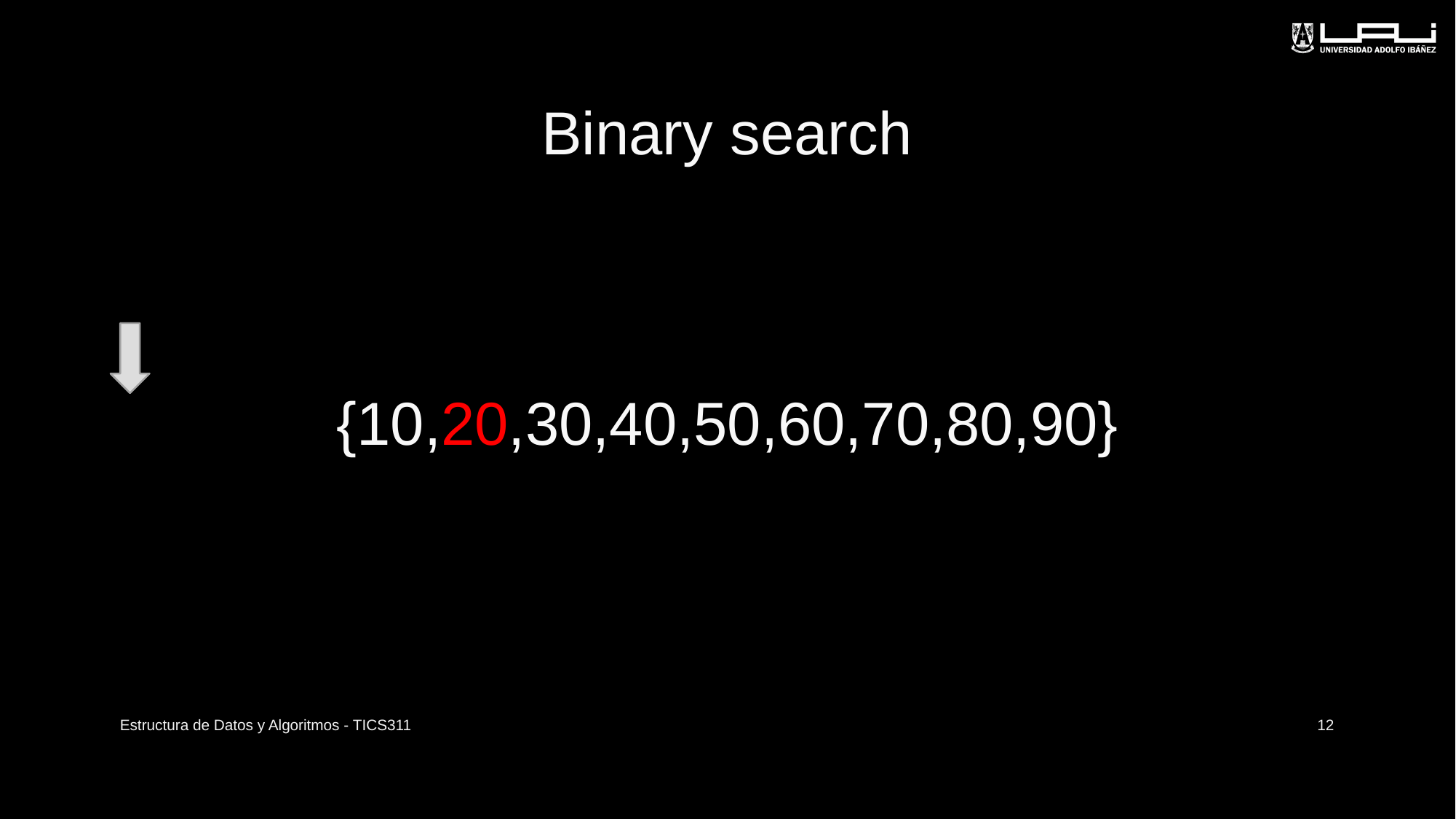

# Binary search

{10,20,30,40,50,60,70,80,90}

Estructura de Datos y Algoritmos - TICS311
12